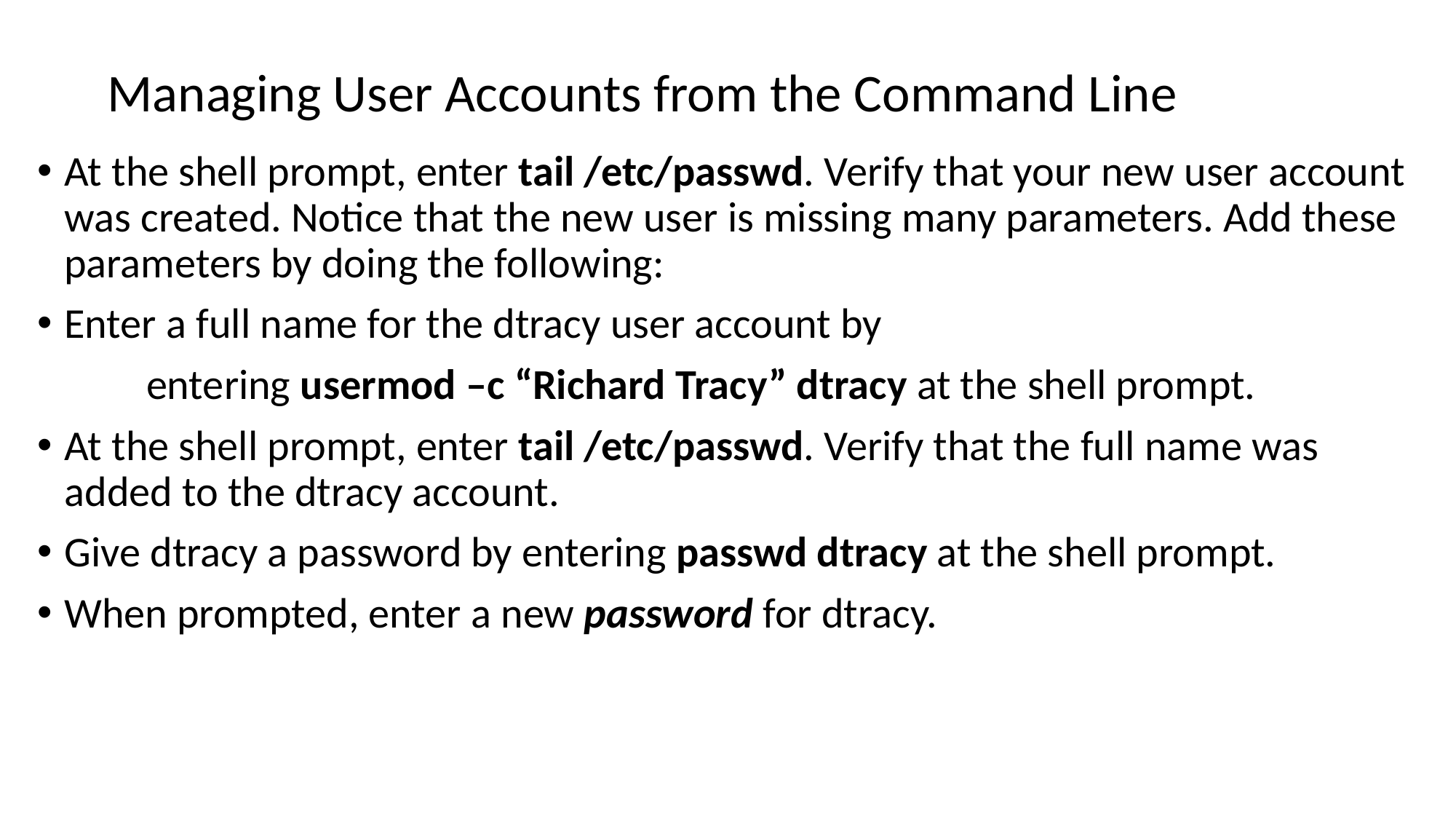

# Managing User Accounts from the Command Line
At the shell prompt, enter tail /etc/passwd. Verify that your new user account was created. Notice that the new user is missing many parameters. Add these parameters by doing the following:
Enter a full name for the dtracy user account by
	entering usermod –c “Richard Tracy” dtracy at the shell prompt.
At the shell prompt, enter tail /etc/passwd. Verify that the full name was added to the dtracy account.
Give dtracy a password by entering passwd dtracy at the shell prompt.
When prompted, enter a new password for dtracy.